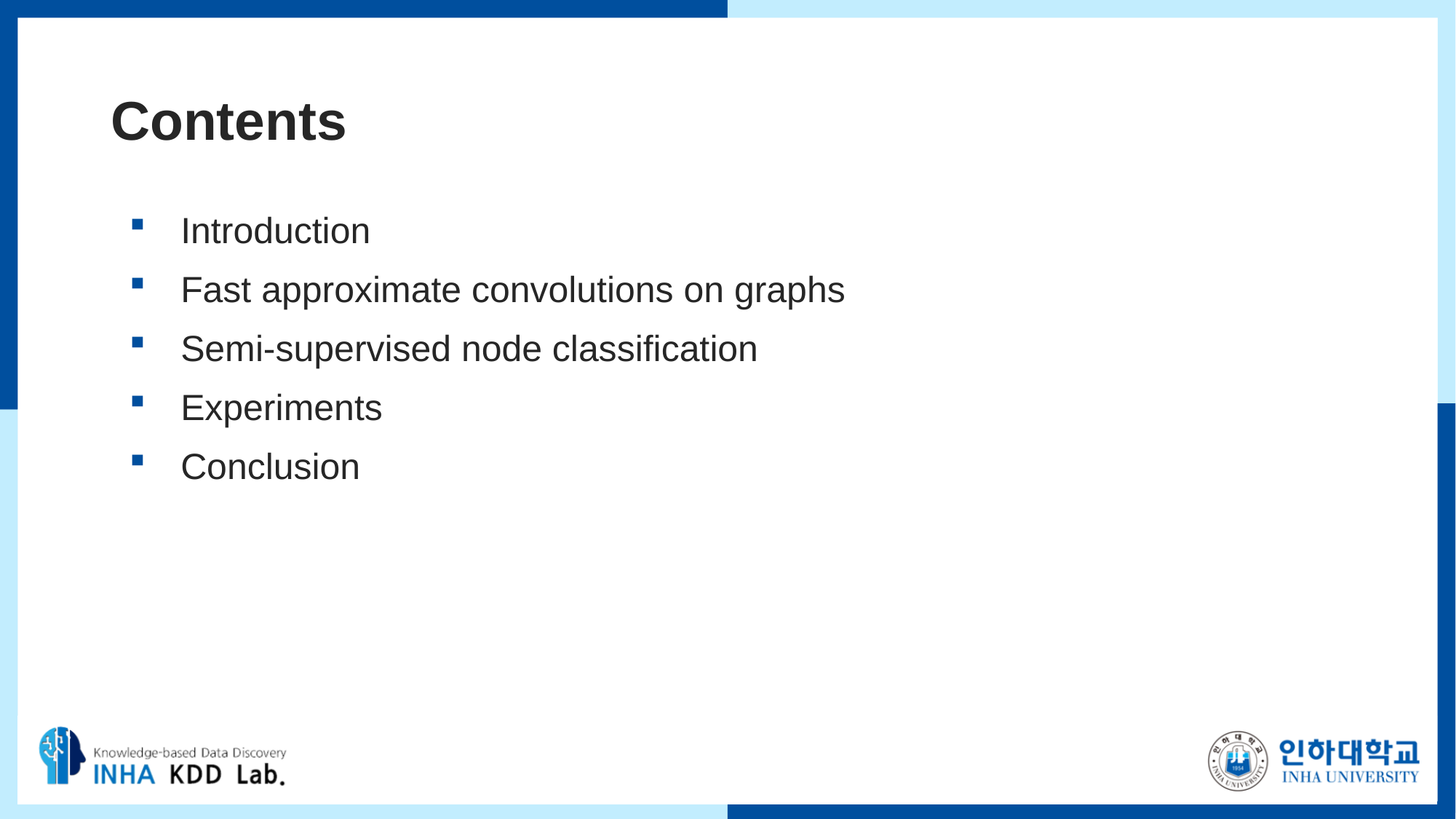

# Contents
Introduction
Fast approximate convolutions on graphs
Semi-supervised node classification
Experiments
Conclusion
2